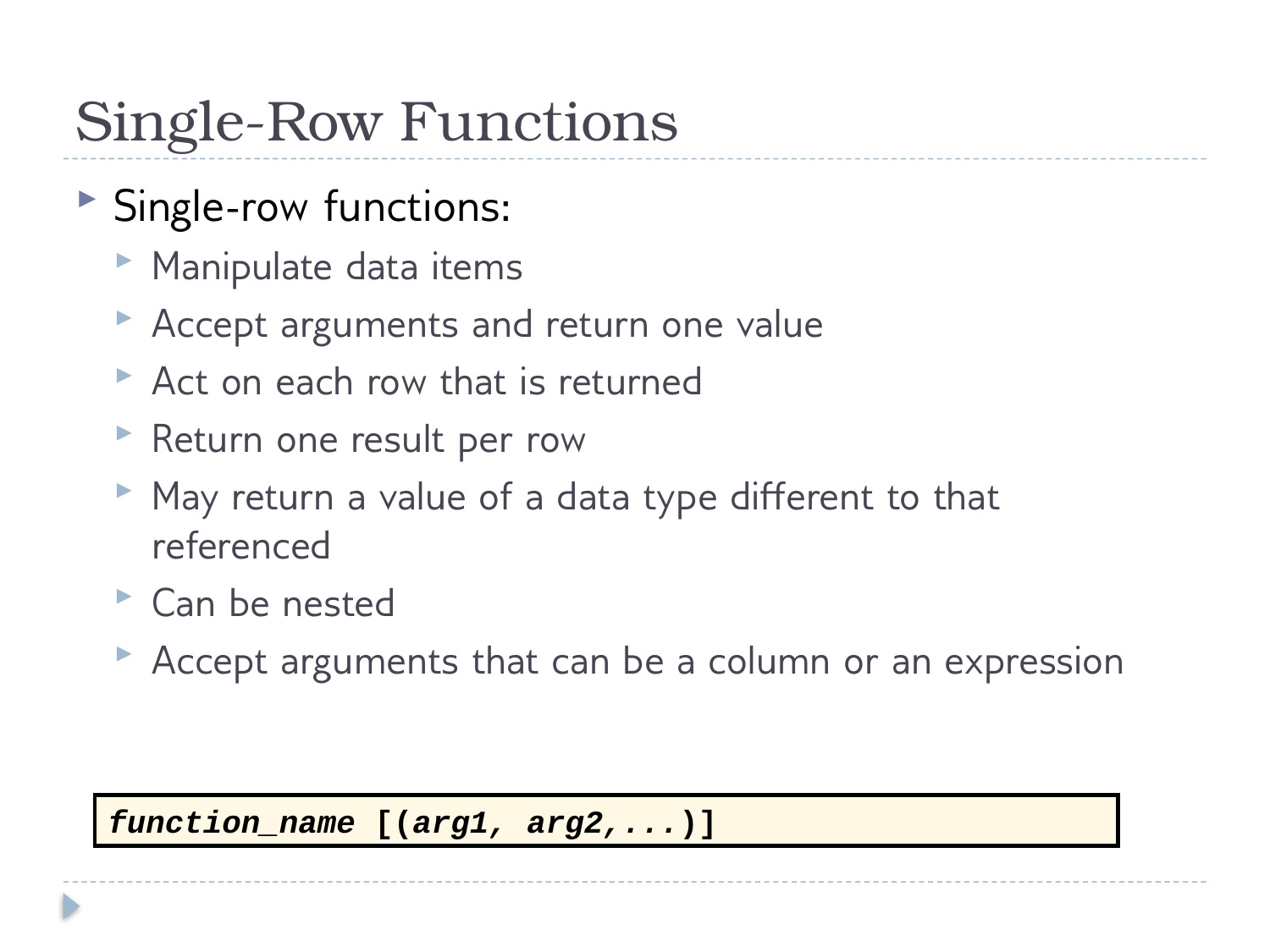

# Single-Row Functions
Single-row functions:
Manipulate data items
Accept arguments and return one value
Act on each row that is returned
Return one result per row
May return a value of a data type different to that referenced
Can be nested
Accept arguments that can be a column or an expression
function_name [(arg1, arg2,...)]